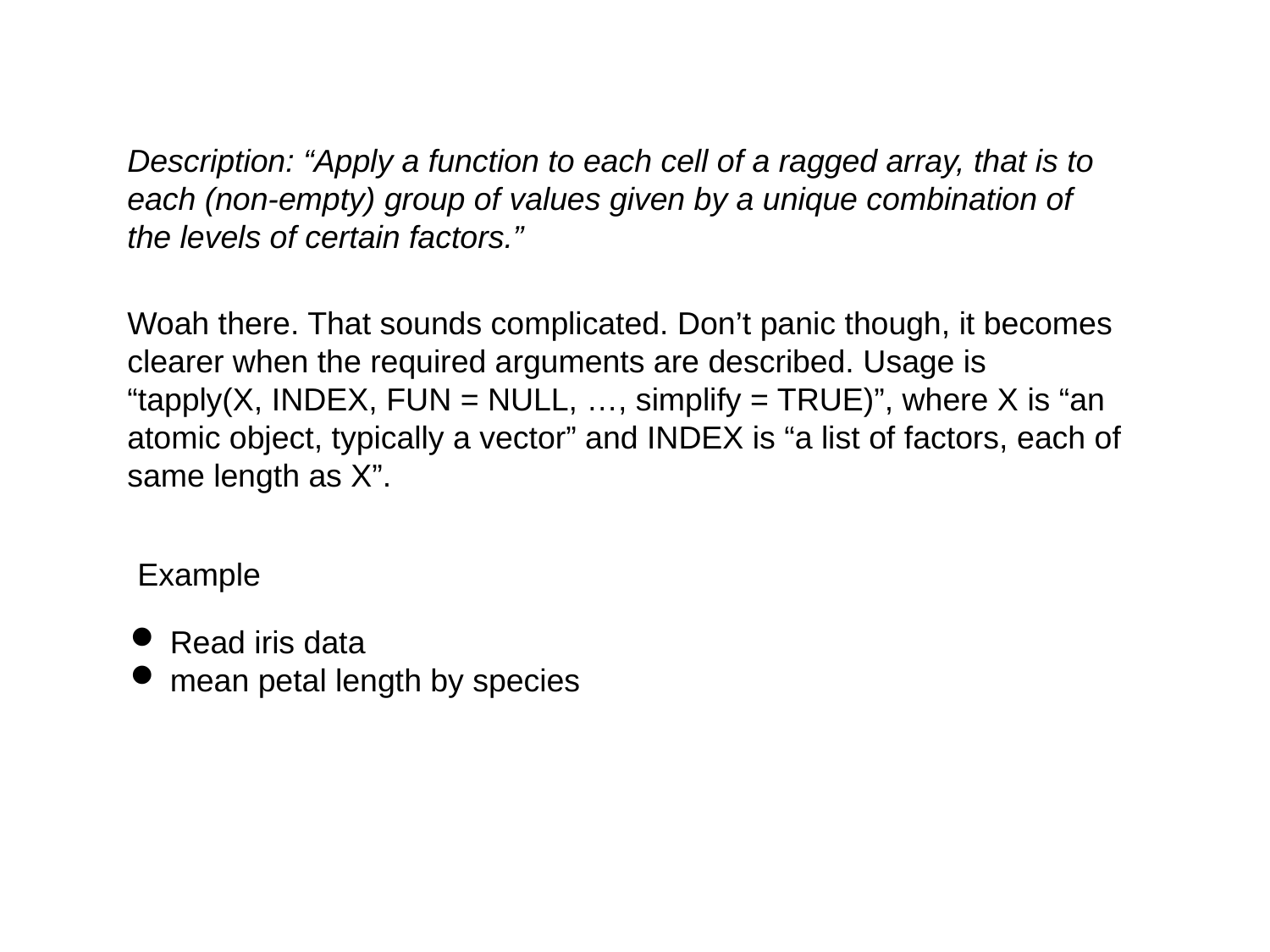

Description: “Apply a function to each cell of a ragged array, that is to each (non-empty) group of values given by a unique combination of the levels of certain factors.”
Woah there. That sounds complicated. Don’t panic though, it becomes clearer when the required arguments are described. Usage is “tapply(X, INDEX, FUN = NULL, …, simplify = TRUE)”, where X is “an atomic object, typically a vector” and INDEX is “a list of factors, each of same length as X”.
Example
Read iris data
mean petal length by species